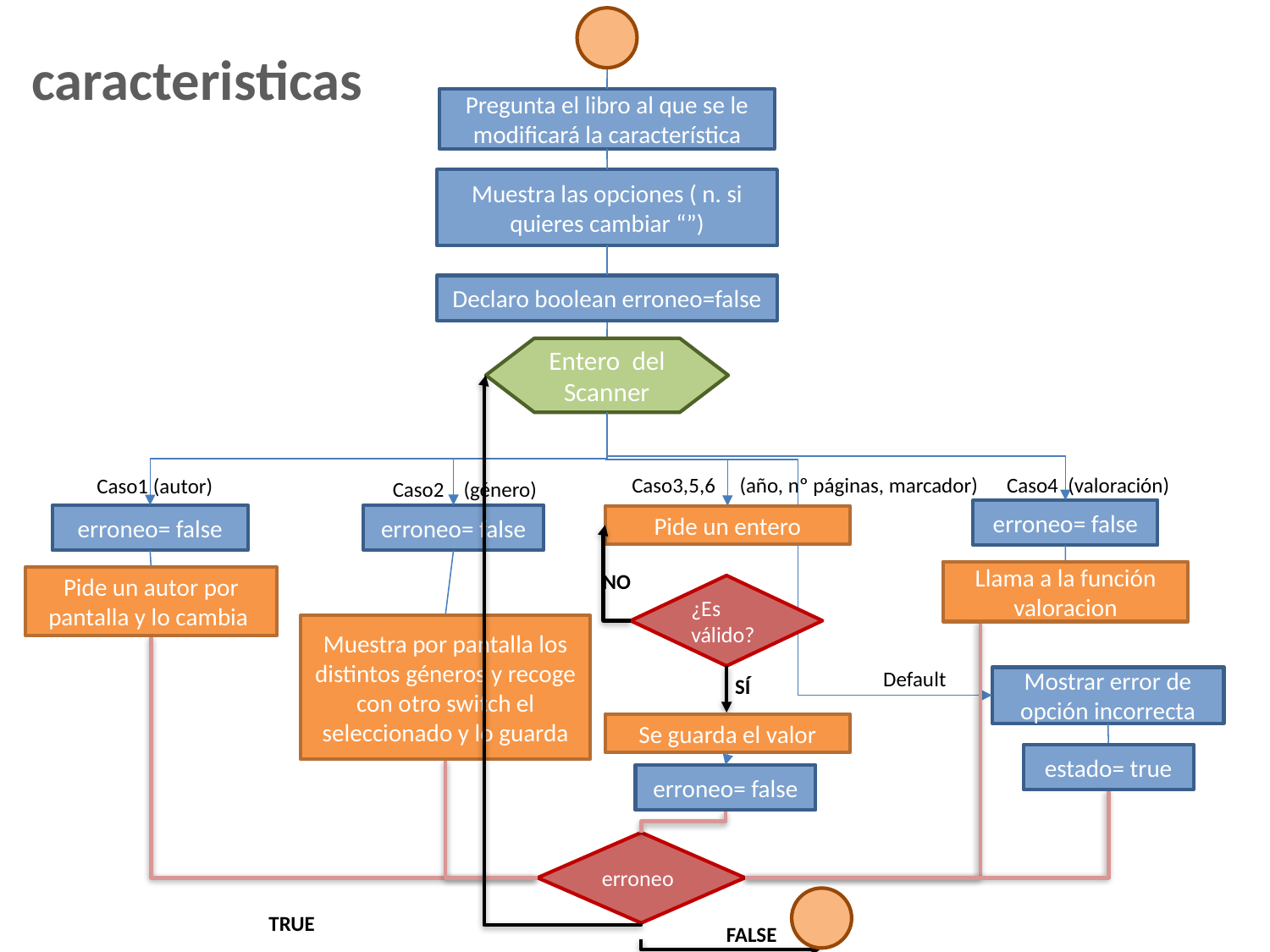

caracteristicas
Pregunta el libro al que se le modificará la característica
Muestra las opciones ( n. si quieres cambiar “”)
Declaro boolean erroneo=false
Entero  del Scanner
Caso3,5,6     (año, nº páginas, marcador)
Caso4  (valoración)
Caso1 (autor)
Caso2    (género)
erroneo= false
erroneo= false
erroneo= false
Pide un entero
NO
Llama a la función valoracion
Pide un autor por pantalla y lo cambia
¿Es válido?
Muestra por pantalla los distintos géneros y recoge con otro switch el seleccionado y lo guarda
Default
SÍ
Mostrar error de opción incorrecta
Se guarda el valor
estado= true
erroneo= false
erroneo

TRUE
FALSE